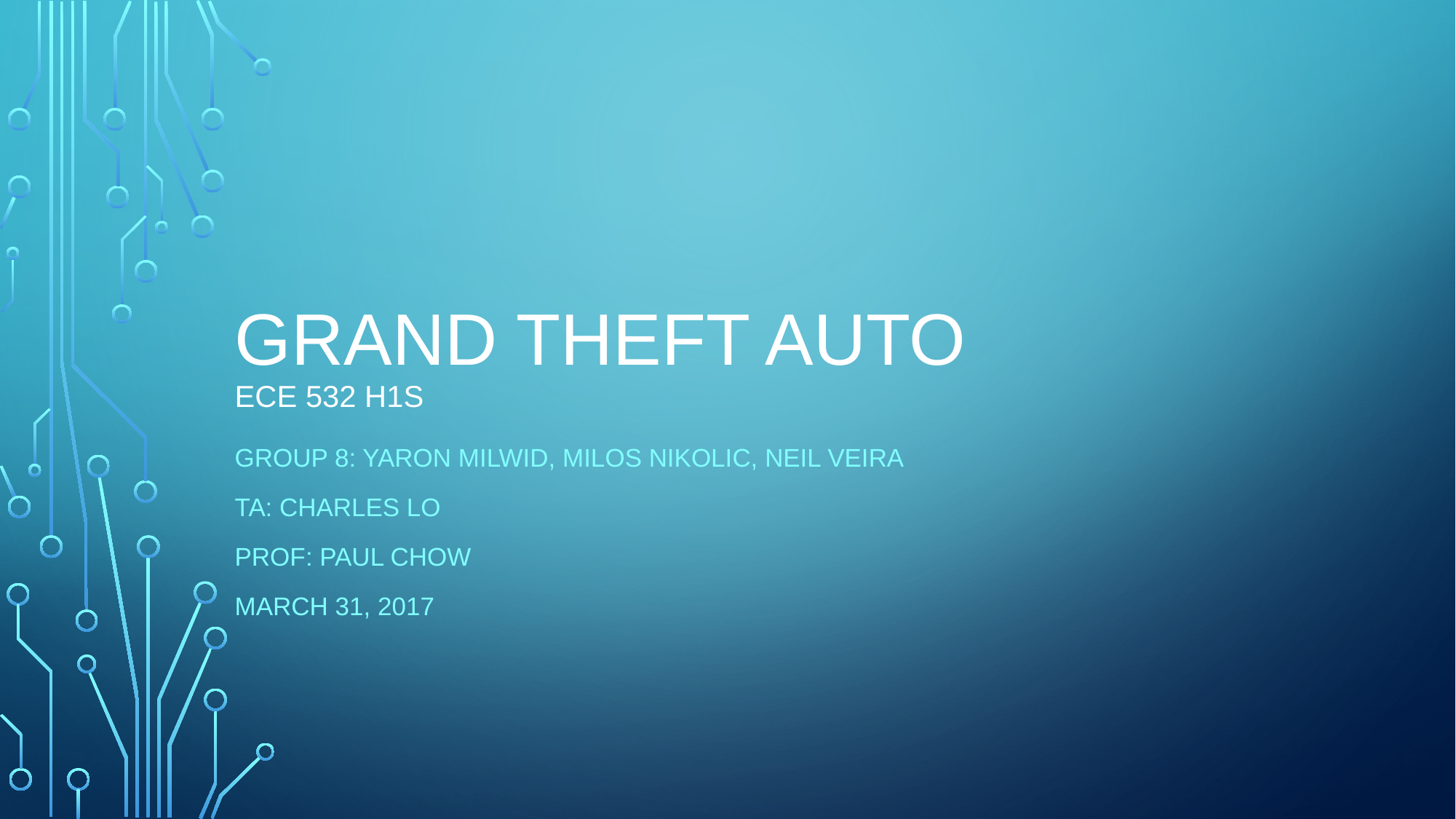

# Grand theft auto ece 532 H1S
Group 8: Yaron Milwid, Milos Nikolic, Neil Veira
TA: Charles Lo
Prof: Paul Chow
March 31, 2017